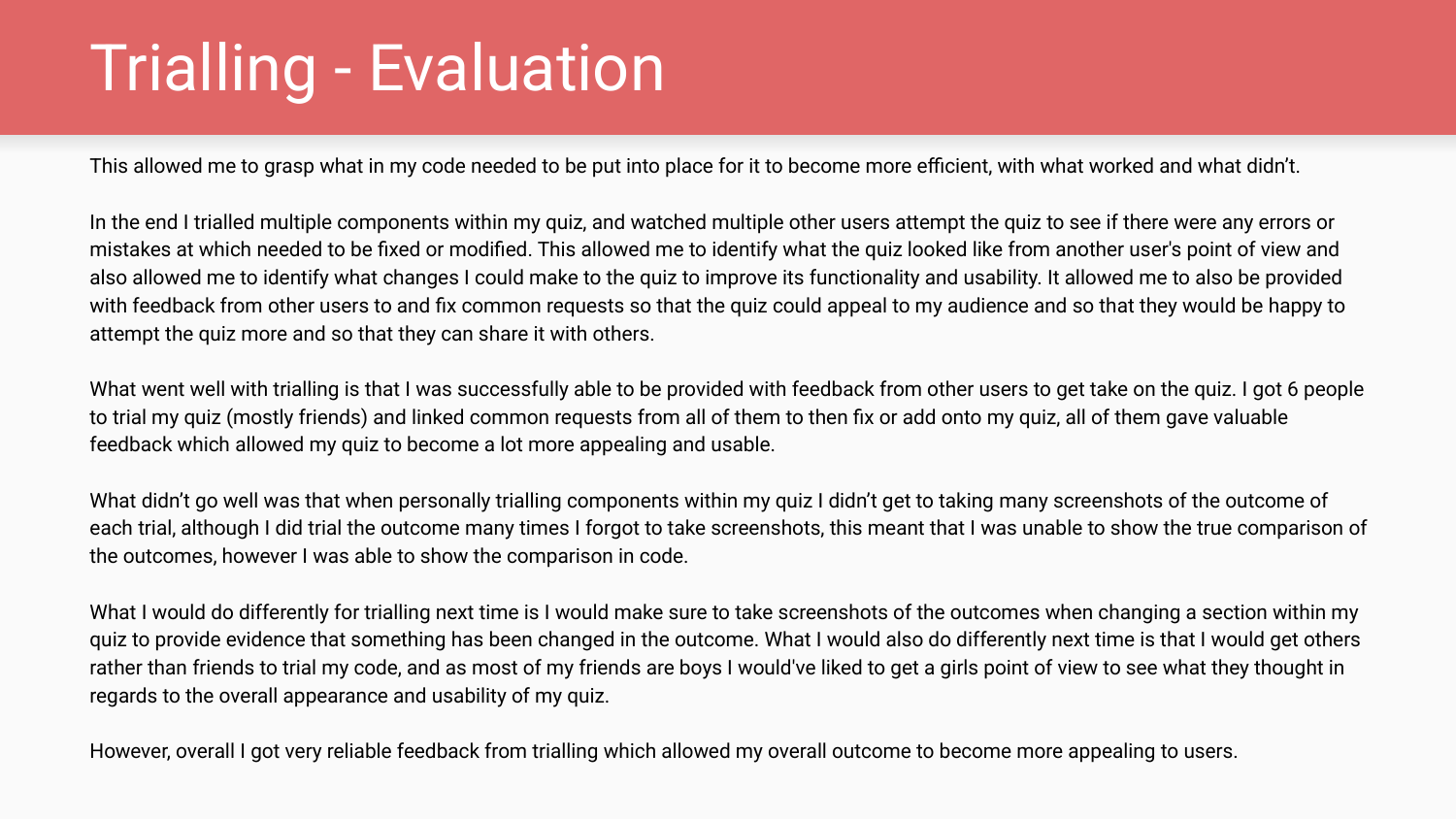

# Trialling - Evaluation
This allowed me to grasp what in my code needed to be put into place for it to become more efficient, with what worked and what didn’t.

In the end I trialled multiple components within my quiz, and watched multiple other users attempt the quiz to see if there were any errors or mistakes at which needed to be fixed or modified. This allowed me to identify what the quiz looked like from another user's point of view and also allowed me to identify what changes I could make to the quiz to improve its functionality and usability. It allowed me to also be provided with feedback from other users to and fix common requests so that the quiz could appeal to my audience and so that they would be happy to attempt the quiz more and so that they can share it with others.

What went well with trialling is that I was successfully able to be provided with feedback from other users to get take on the quiz. I got 6 people to trial my quiz (mostly friends) and linked common requests from all of them to then fix or add onto my quiz, all of them gave valuable feedback which allowed my quiz to become a lot more appealing and usable.

What didn’t go well was that when personally trialling components within my quiz I didn’t get to taking many screenshots of the outcome of each trial, although I did trial the outcome many times I forgot to take screenshots, this meant that I was unable to show the true comparison of the outcomes, however I was able to show the comparison in code.

What I would do differently for trialling next time is I would make sure to take screenshots of the outcomes when changing a section within my quiz to provide evidence that something has been changed in the outcome. What I would also do differently next time is that I would get others rather than friends to trial my code, and as most of my friends are boys I would've liked to get a girls point of view to see what they thought in regards to the overall appearance and usability of my quiz.

However, overall I got very reliable feedback from trialling which allowed my overall outcome to become more appealing to users.